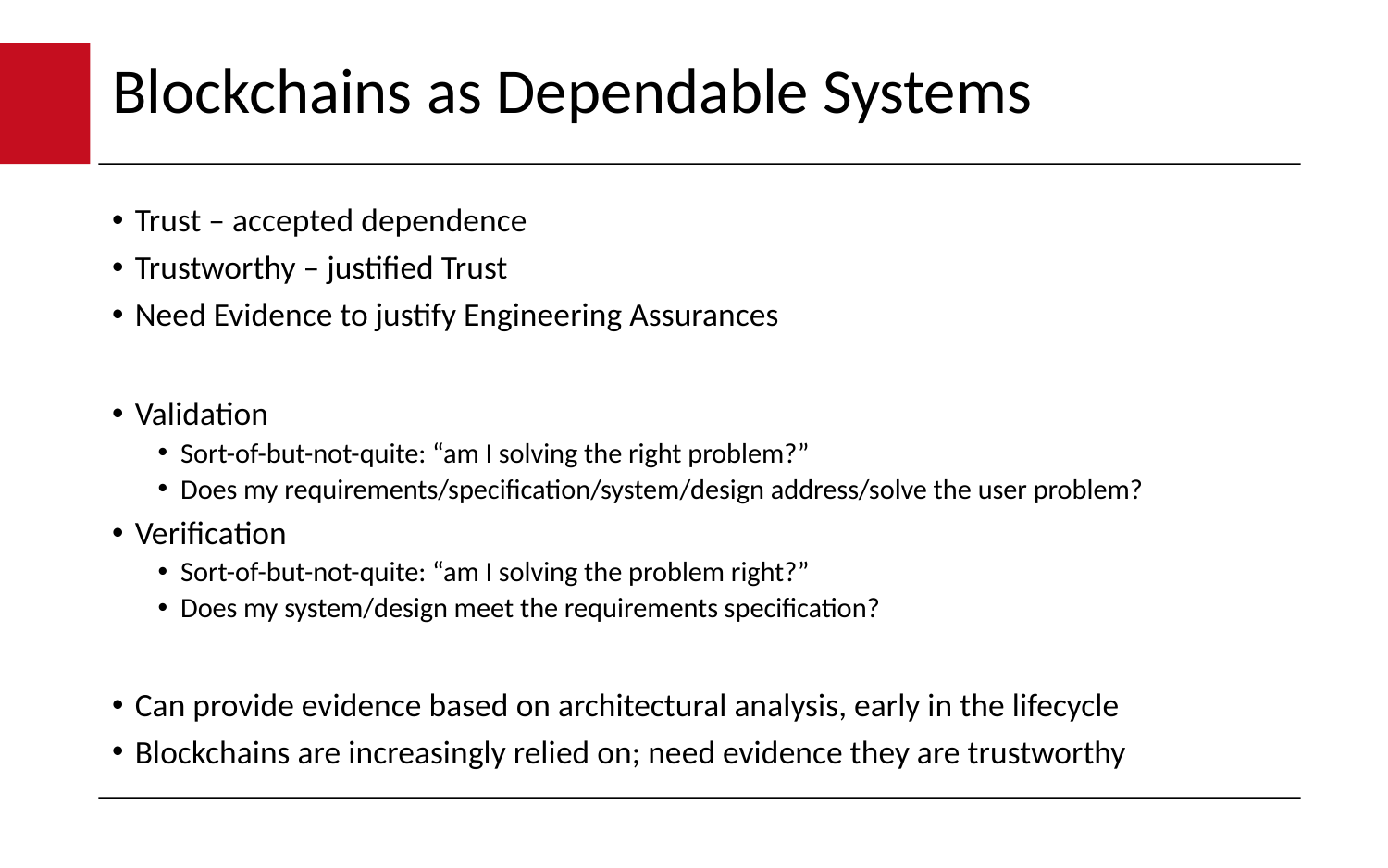

# Blockchains as Dependable Systems
Trust – accepted dependence
Trustworthy – justified Trust
Need Evidence to justify Engineering Assurances

Validation
Sort-of-but-not-quite: “am I solving the right problem?”
Does my requirements/specification/system/design address/solve the user problem?
Verification
Sort-of-but-not-quite: “am I solving the problem right?”
Does my system/design meet the requirements specification?

Can provide evidence based on architectural analysis, early in the lifecycle
Blockchains are increasingly relied on; need evidence they are trustworthy